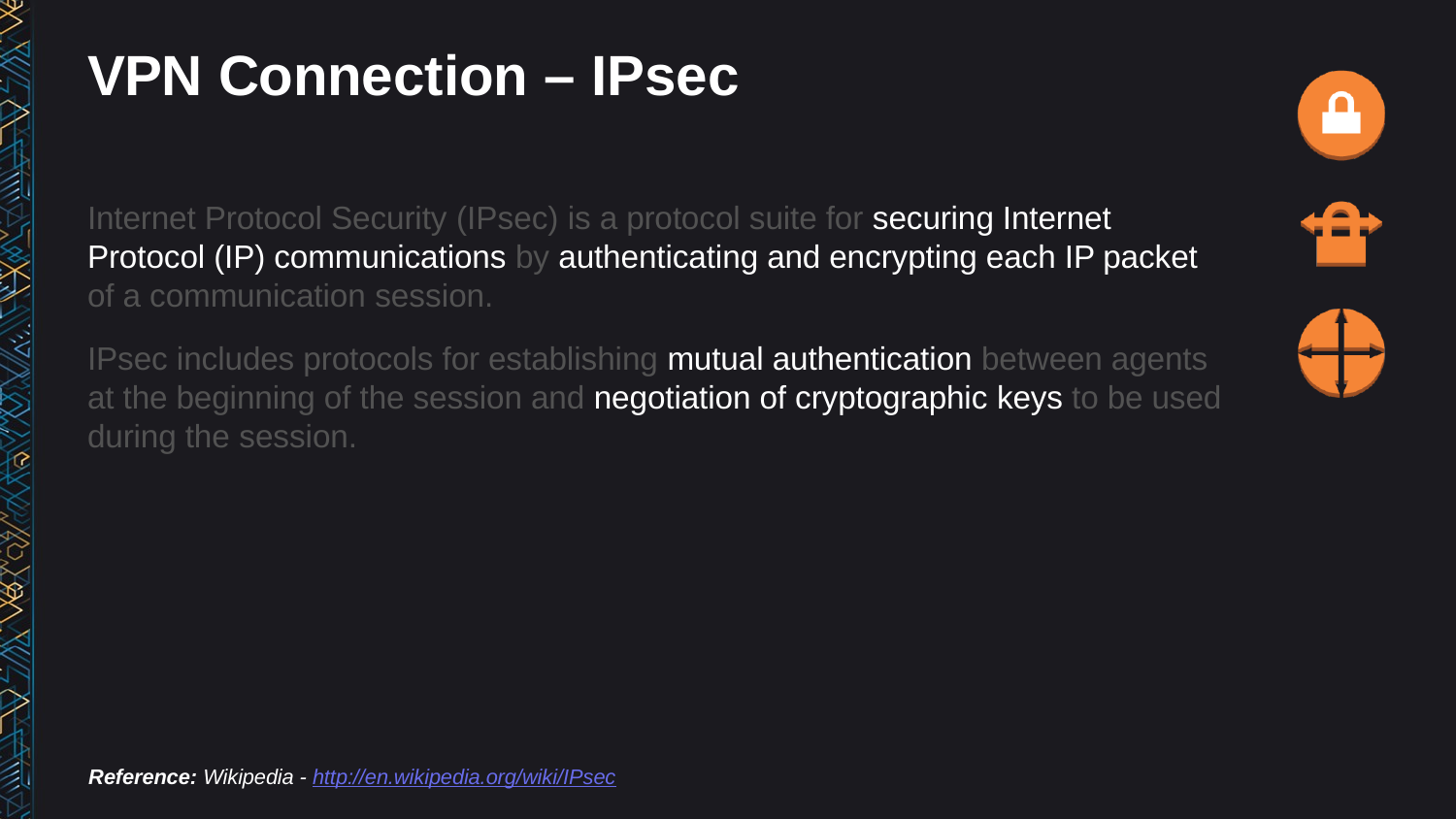

# VPN Connection – IPsec

Internet Protocol Security (IPsec) is a protocol suite for securing Internet  Protocol (IP) communications by authenticating and encrypting each IP packet  of a communication session.
IPsec includes protocols for establishing mutual authentication between agents  at the beginning of the session and negotiation of cryptographic keys to be used  during the session.
Reference: Wikipedia - http://en.wikipedia.org/wiki/IPsec